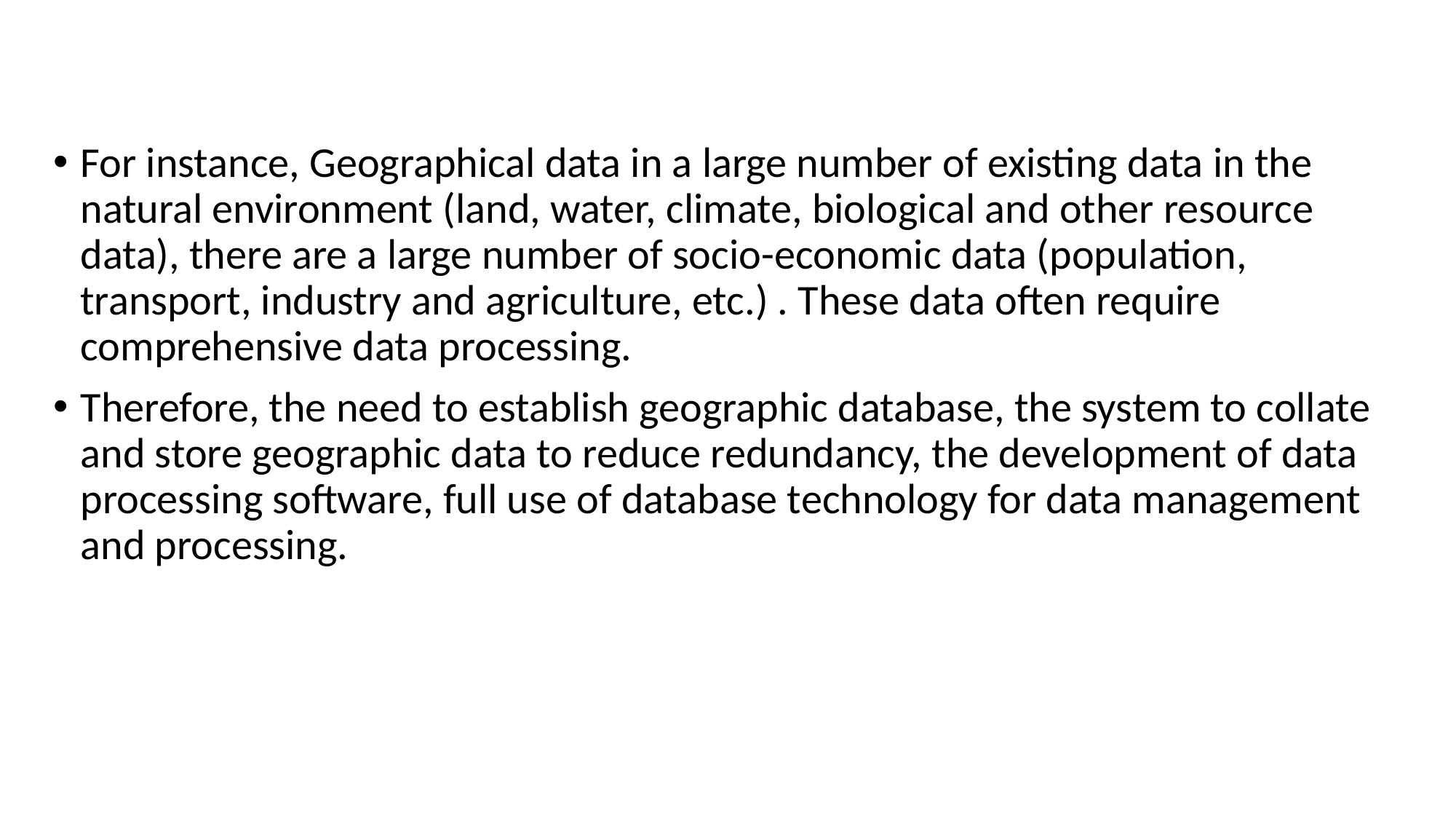

For instance, Geographical data in a large number of existing data in the natural environment (land, water, climate, biological and other resource data), there are a large number of socio-economic data (population, transport, industry and agriculture, etc.) . These data often require comprehensive data processing.
Therefore, the need to establish geographic database, the system to collate and store geographic data to reduce redundancy, the development of data processing software, full use of database technology for data management and processing.